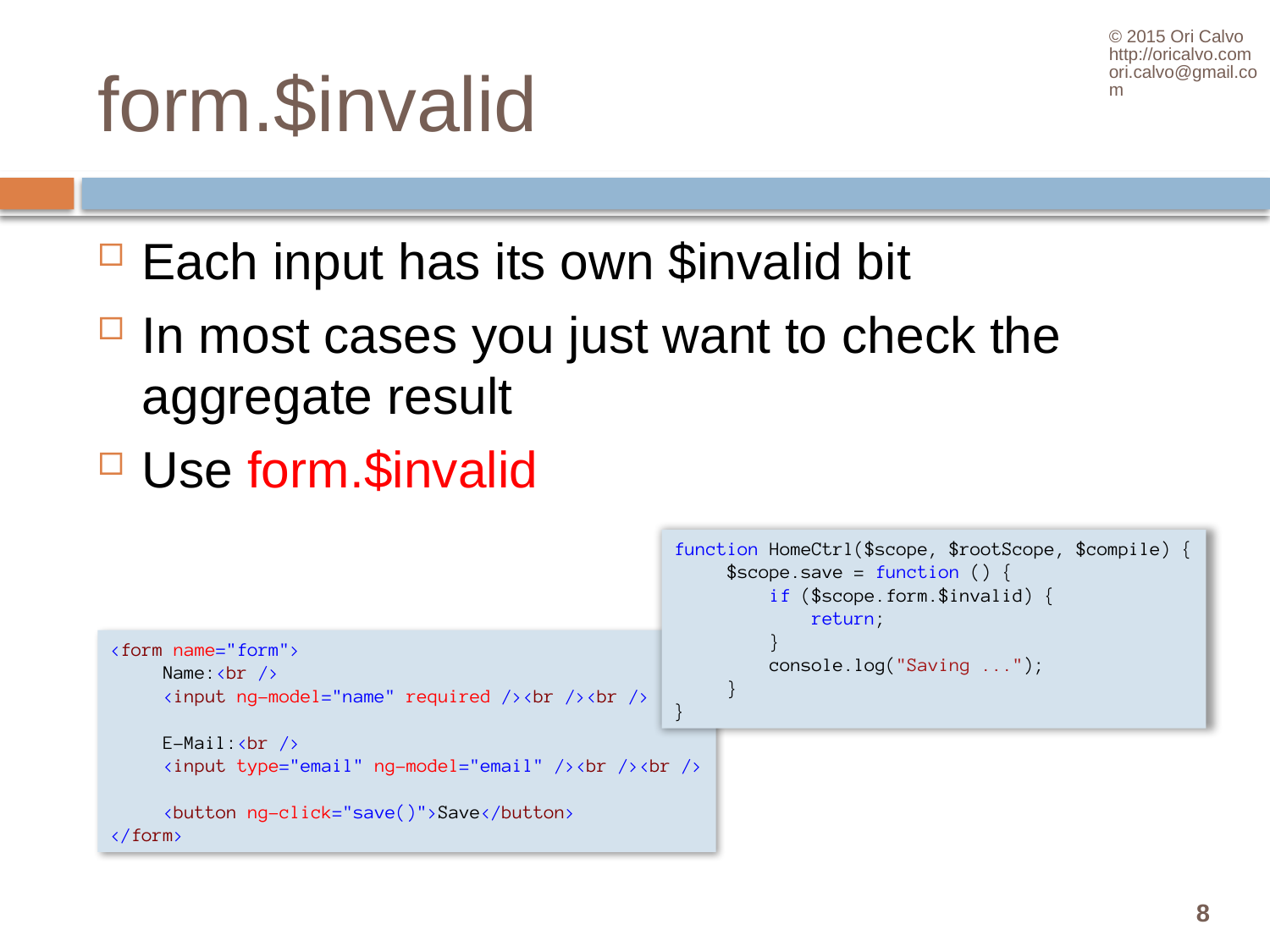

© 2015 Ori Calvo http://oricalvo.com ori.calvo@gmail.com
# form.$invalid
Each input has its own $invalid bit
In most cases you just want to check the aggregate result
Use form.$invalid
function HomeCtrl($scope, $rootScope, $compile) {
     $scope.save = function () {
         if ($scope.form.$invalid) {
             return;
         }
         console.log("Saving ...");
     }
}
<form name="form">
     Name:<br />
     <input ng-model="name" required /><br /><br />

     E-Mail:<br />
     <input type="email" ng-model="email" /><br /><br />

     <button ng-click="save()">Save</button>
</form>